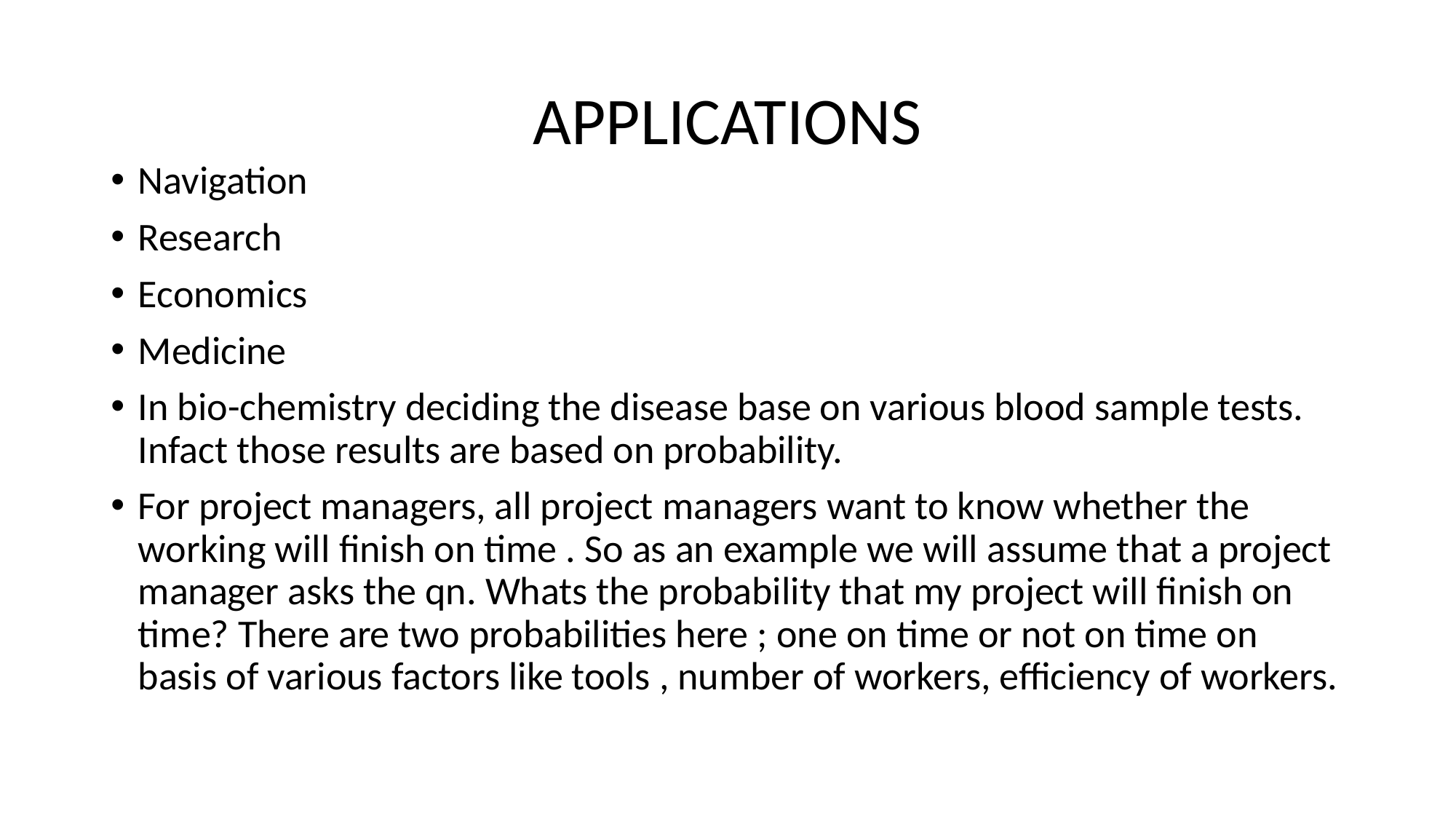

# APPLICATIONS
Navigation
Research
Economics
Medicine
In bio-chemistry deciding the disease base on various blood sample tests. Infact those results are based on probability.
For project managers, all project managers want to know whether the working will finish on time . So as an example we will assume that a project manager asks the qn. Whats the probability that my project will finish on time? There are two probabilities here ; one on time or not on time on basis of various factors like tools , number of workers, efficiency of workers.